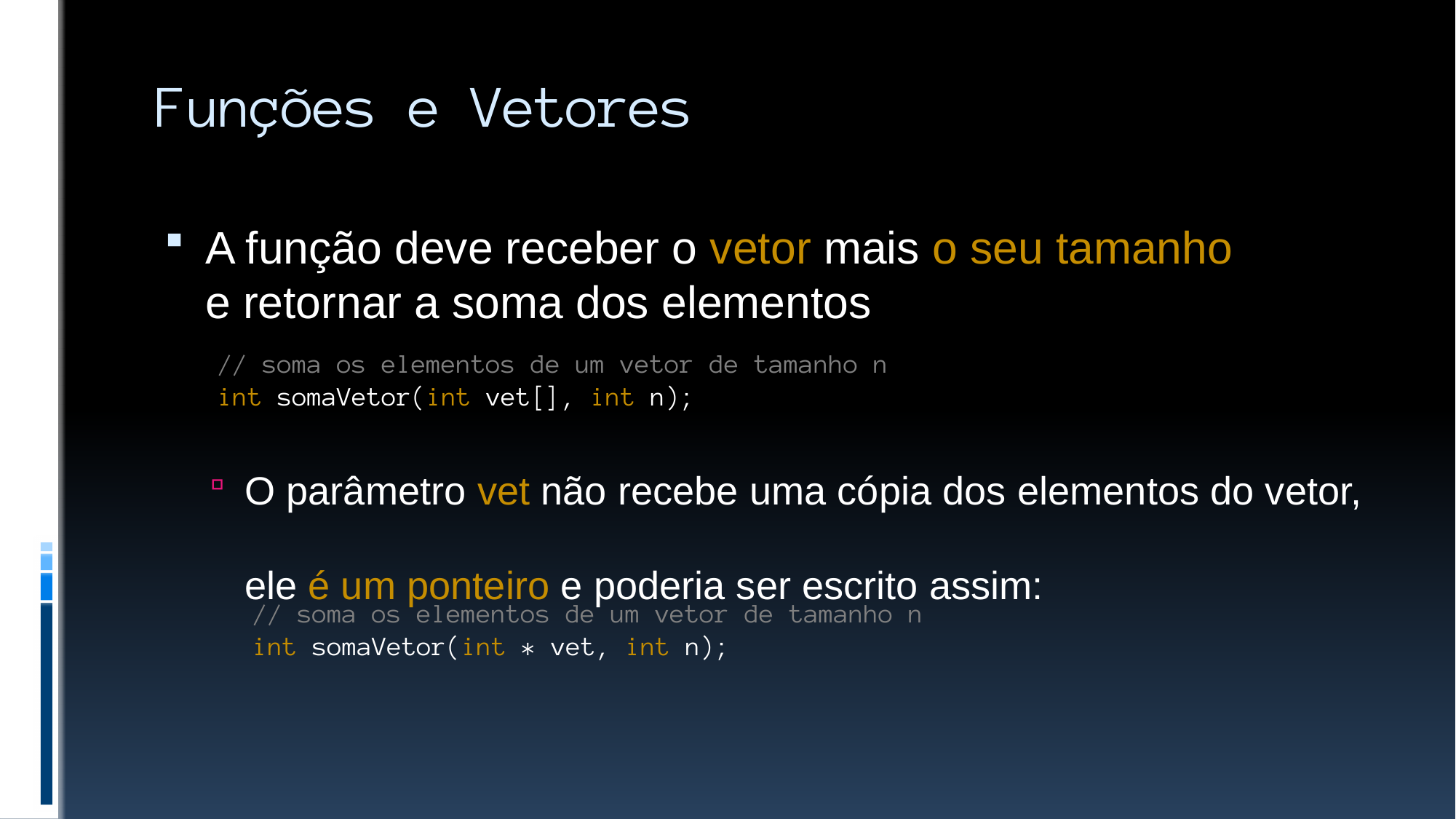

# Funções e Vetores
A função deve receber o vetor mais o seu tamanho
e retornar a soma dos elementos

O parâmetro vet não recebe uma cópia dos elementos do vetor,
ele é um ponteiro e poderia ser escrito assim:
// soma os elementos de um vetor de tamanho n
int somaVetor(int vet[], int n);
// soma os elementos de um vetor de tamanho n
int somaVetor(int * vet, int n);